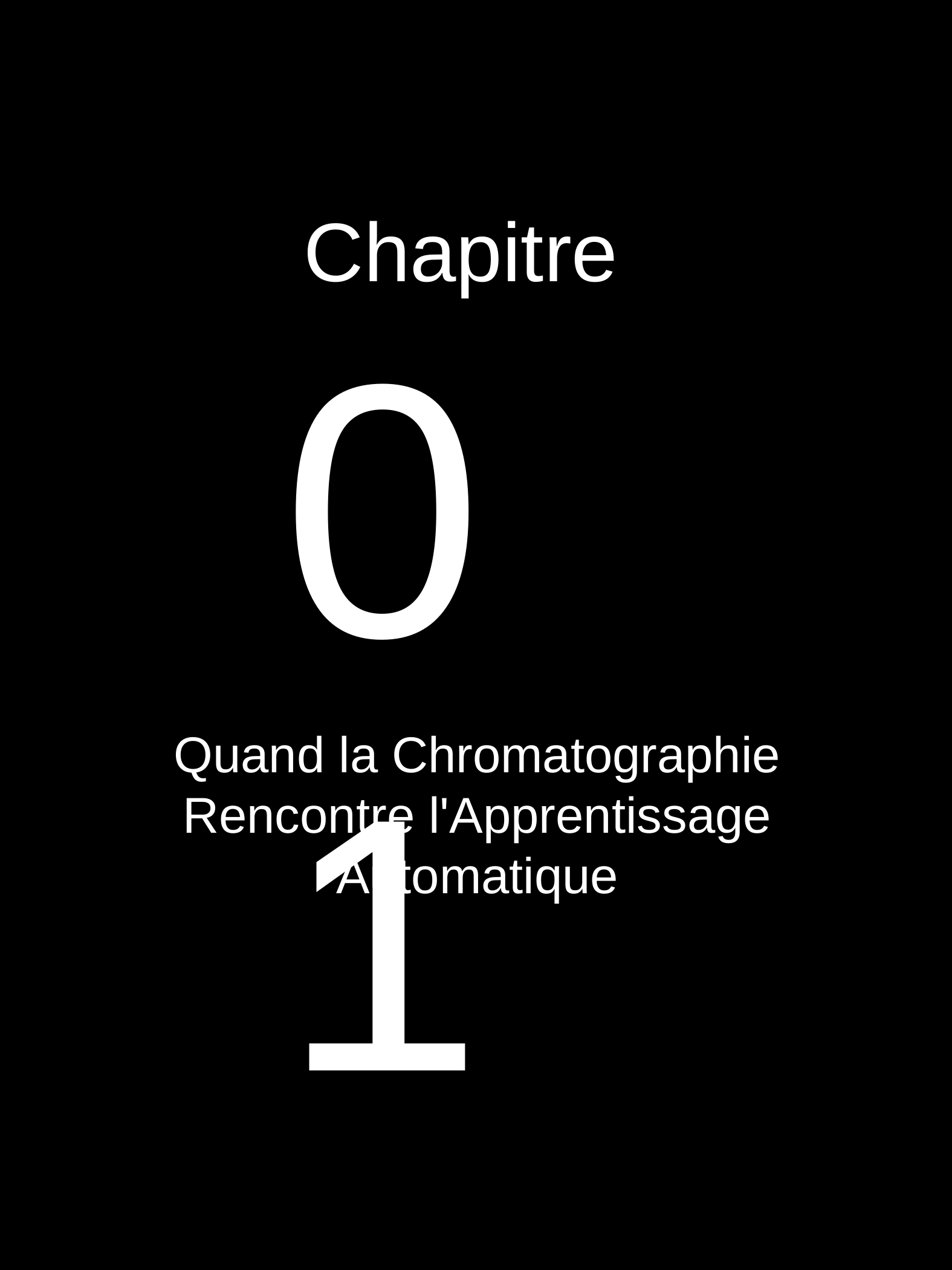

Chapitre
01
Quand la Chromatographie Rencontre l'Apprentissage Automatique

3